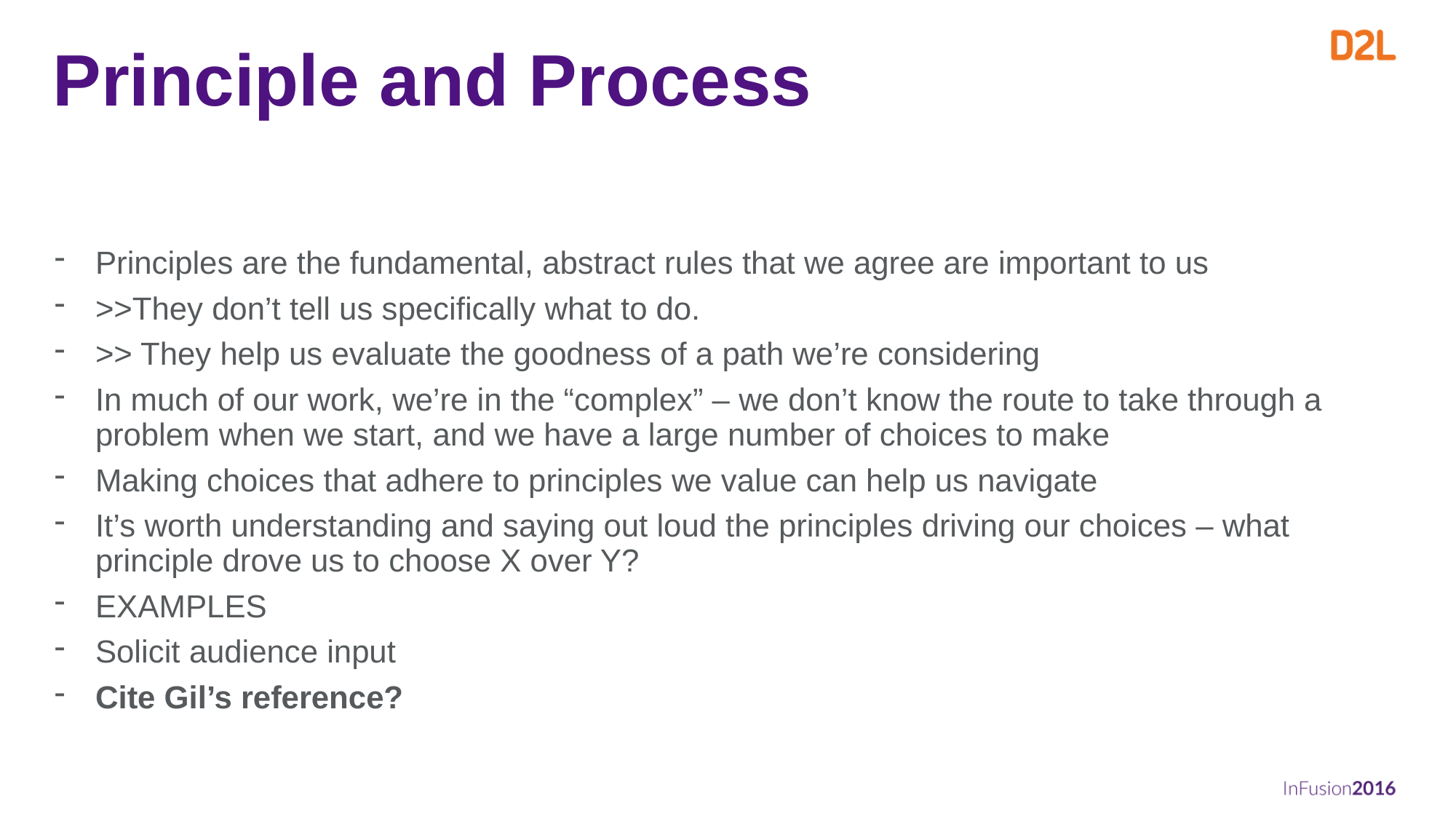

# Principle and Process
Principles are the fundamental, abstract rules that we agree are important to us
>>They don’t tell us specifically what to do.
>> They help us evaluate the goodness of a path we’re considering
In much of our work, we’re in the “complex” – we don’t know the route to take through a problem when we start, and we have a large number of choices to make
Making choices that adhere to principles we value can help us navigate
It’s worth understanding and saying out loud the principles driving our choices – what principle drove us to choose X over Y?
EXAMPLES
Solicit audience input
Cite Gil’s reference?